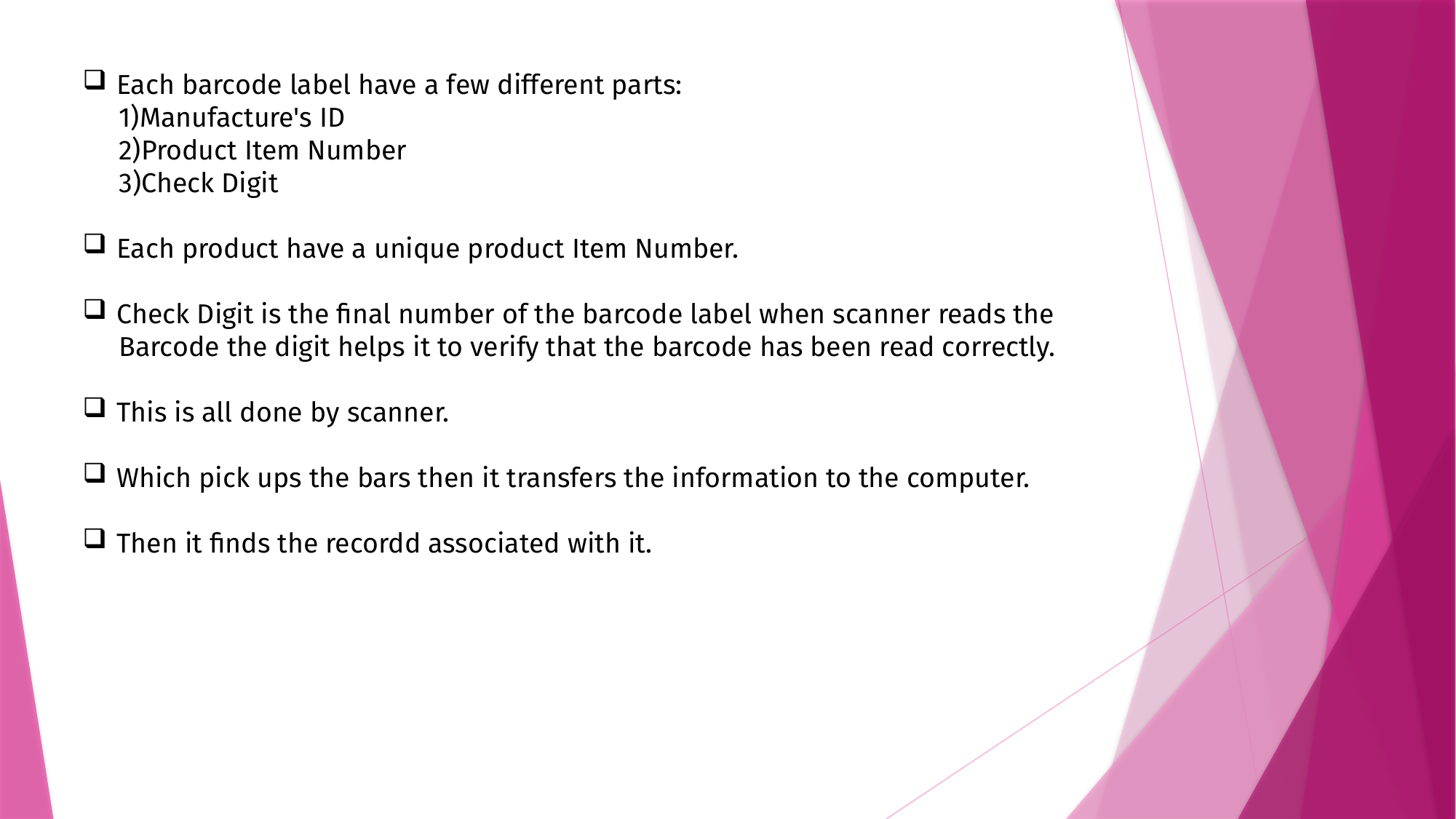

Each barcode label have a few different parts:
     1)Manufacture's ID
     2)Product Item Number
     3)Check Digit

Each product have a unique product Item Number.

Check Digit is the final number of the barcode label when scanner reads the
     Barcode the digit helps it to verify that the barcode has been read correctly.

This is all done by scanner.

Which pick ups the bars then it transfers the information to the computer.

Then it finds the recordd associated with it.